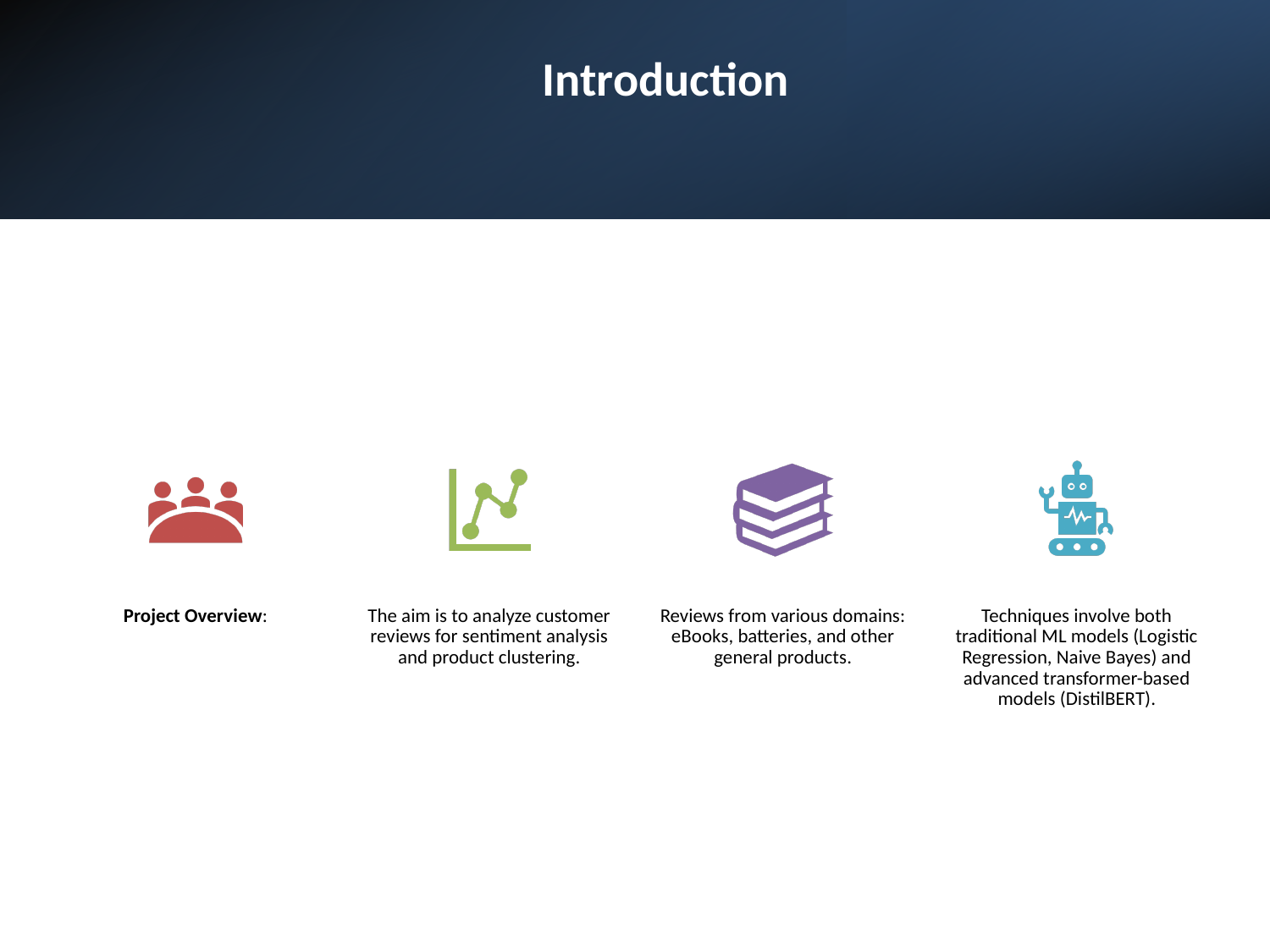

# Introduction
Project Overview:
The aim is to analyze customer reviews for sentiment analysis and product clustering.
Reviews from various domains: eBooks, batteries, and other general products.
Techniques involve both traditional ML models (Logistic Regression, Naive Bayes) and advanced transformer-based models (DistilBERT).